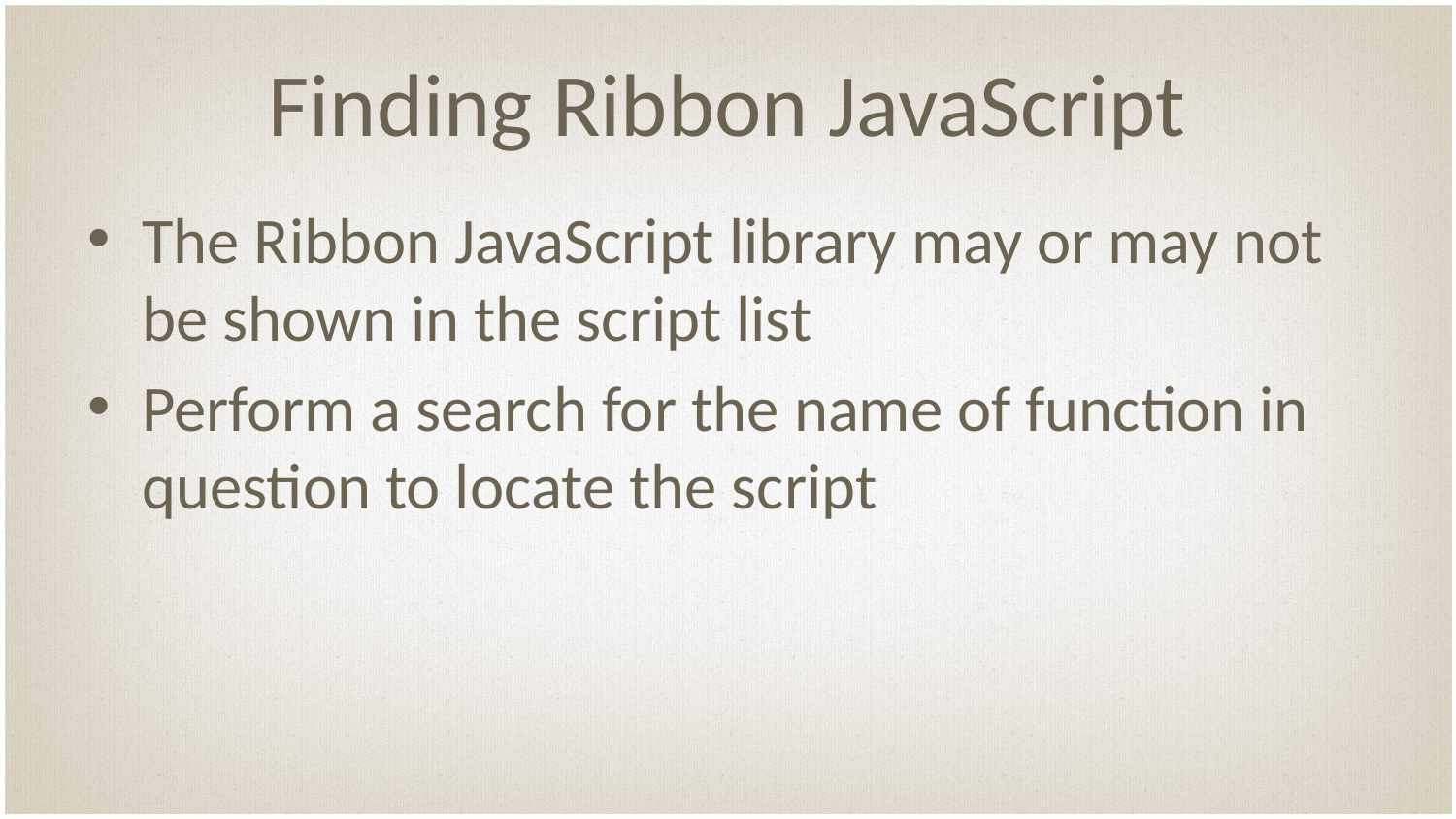

# Finding Ribbon JavaScript
The Ribbon JavaScript library may or may not be shown in the script list
Perform a search for the name of function in question to locate the script